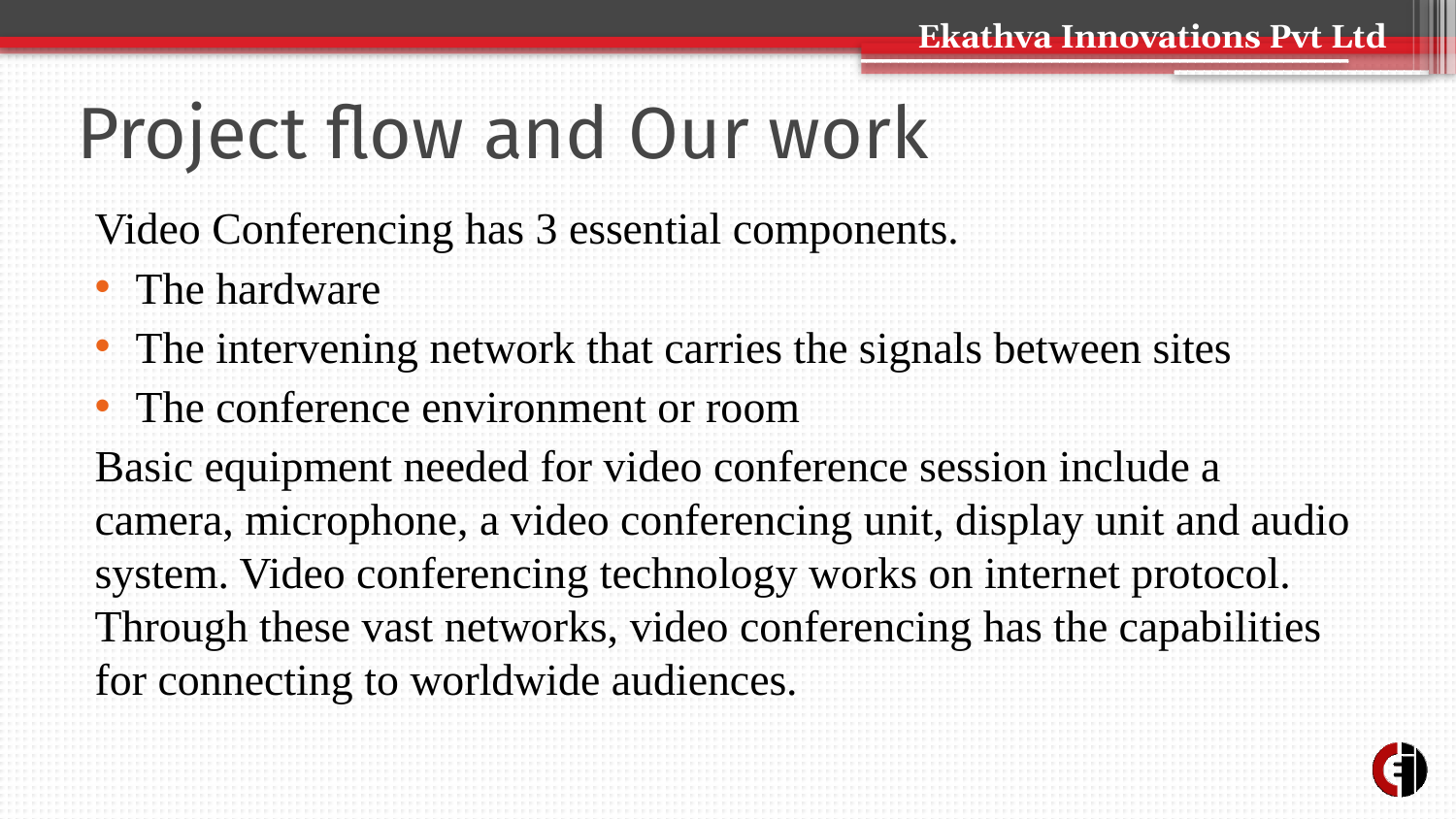

# Project flow and Our work
Video Conferencing has 3 essential components.
The hardware
The intervening network that carries the signals between sites
The conference environment or room
Basic equipment needed for video conference session include a camera, microphone, a video conferencing unit, display unit and audio system. Video conferencing technology works on internet protocol. Through these vast networks, video conferencing has the capabilities for connecting to worldwide audiences.